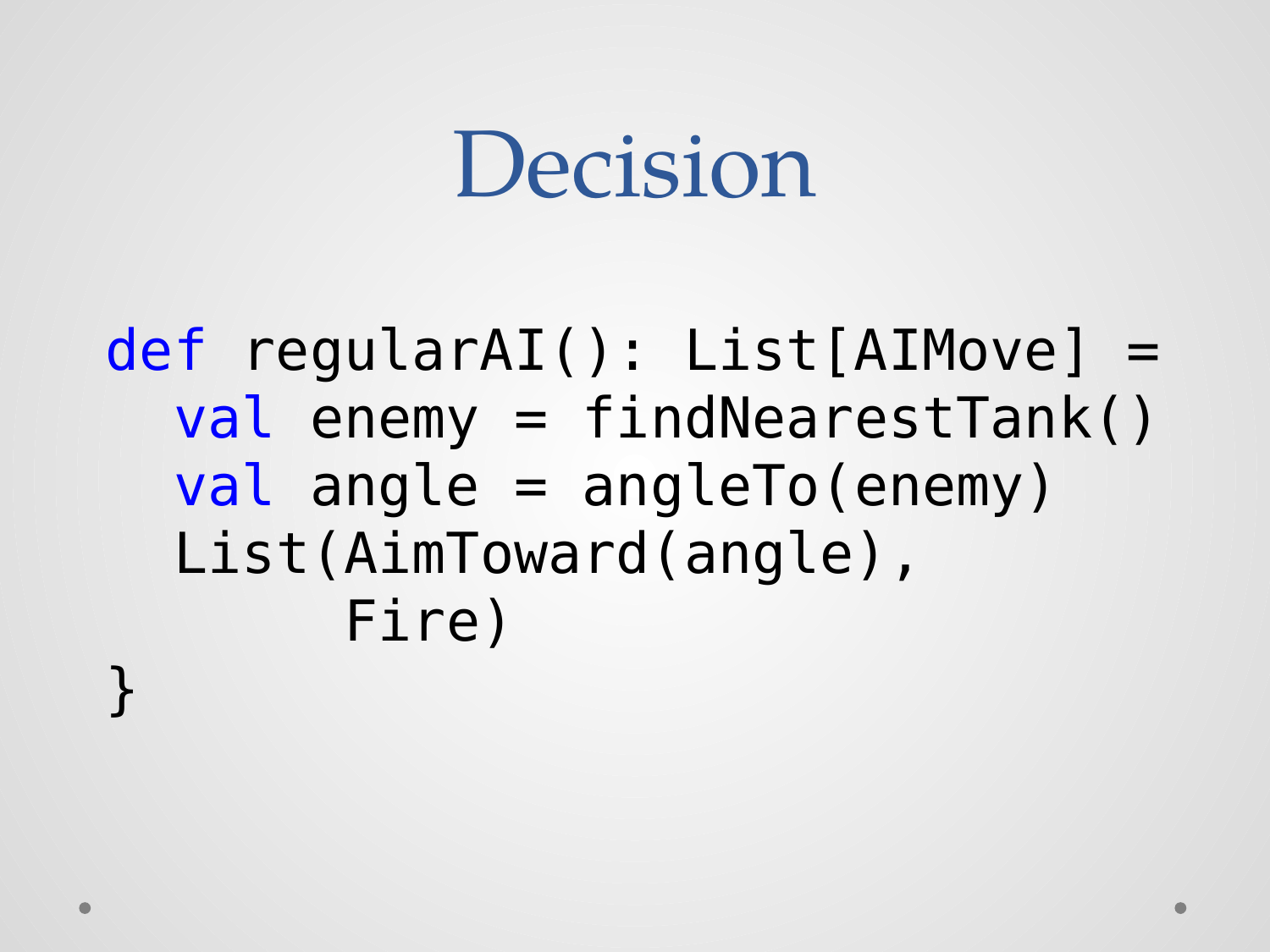

# Decision
def regularAI(): List[AIMove] =
  val enemy = findNearestTank()
  val angle = angleTo(enemy)
  List(AimToward(angle),
       Fire)
}